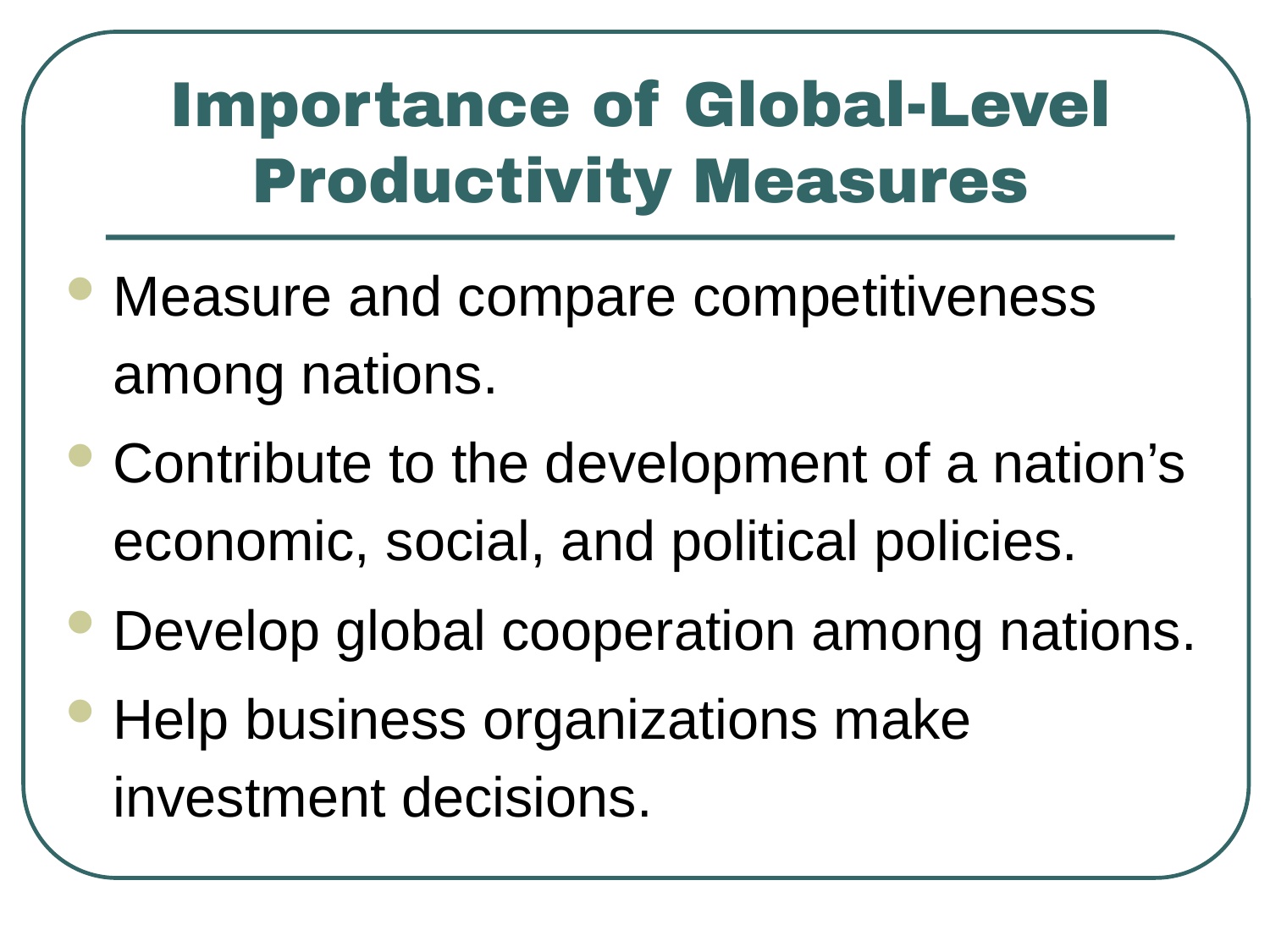

# Importance of Global-Level Productivity Measures
Measure and compare competitiveness among nations.
Contribute to the development of a nation’s economic, social, and political policies.
Develop global cooperation among nations.
Help business organizations make investment decisions.